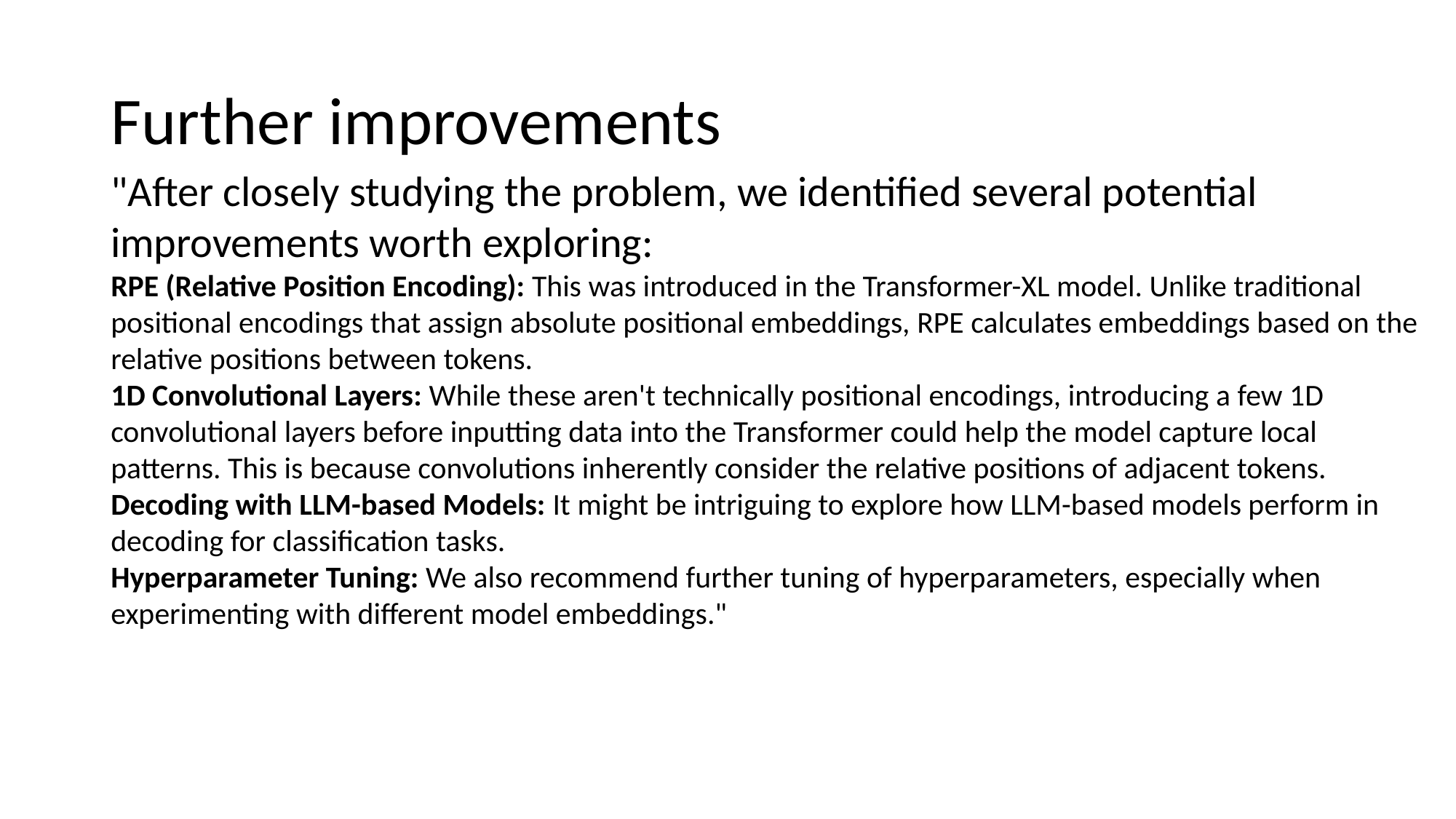

# Further improvements
"After closely studying the problem, we identified several potential improvements worth exploring:
RPE (Relative Position Encoding): This was introduced in the Transformer-XL model. Unlike traditional positional encodings that assign absolute positional embeddings, RPE calculates embeddings based on the relative positions between tokens.
1D Convolutional Layers: While these aren't technically positional encodings, introducing a few 1D convolutional layers before inputting data into the Transformer could help the model capture local patterns. This is because convolutions inherently consider the relative positions of adjacent tokens.
Decoding with LLM-based Models: It might be intriguing to explore how LLM-based models perform in decoding for classification tasks.
Hyperparameter Tuning: We also recommend further tuning of hyperparameters, especially when experimenting with different model embeddings."